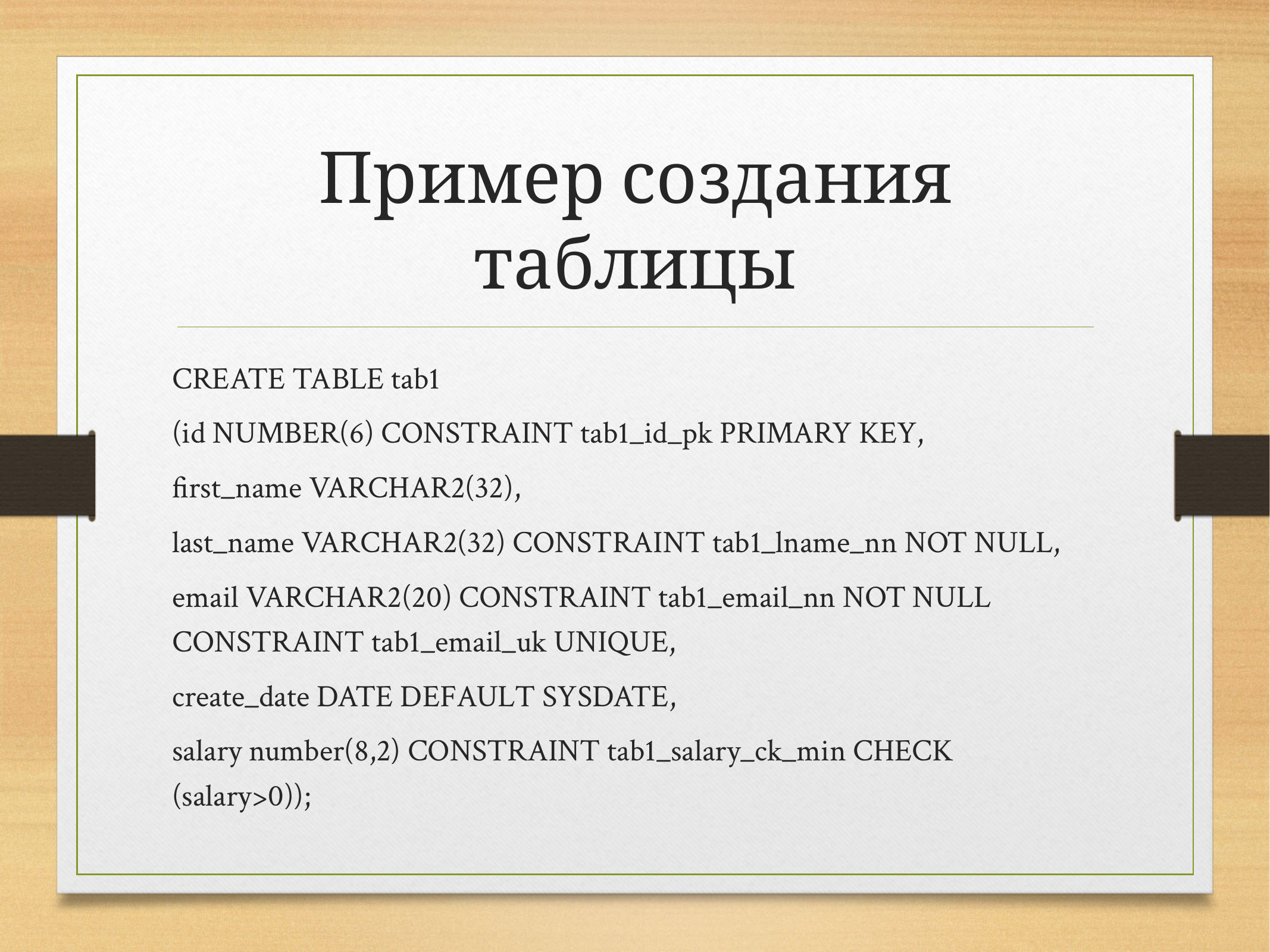

# Пример создания таблицы
CREATE TABLE tab1
(id NUMBER(6) CONSTRAINT tab1_id_pk PRIMARY KEY,
first_name VARCHAR2(32),
last_name VARCHAR2(32) CONSTRAINT tab1_lname_nn NOT NULL,
email VARCHAR2(20) CONSTRAINT tab1_email_nn NOT NULL CONSTRAINT tab1_email_uk UNIQUE,
create_date DATE DEFAULT SYSDATE,
salary number(8,2) CONSTRAINT tab1_salary_ck_min CHECK (salary>0));